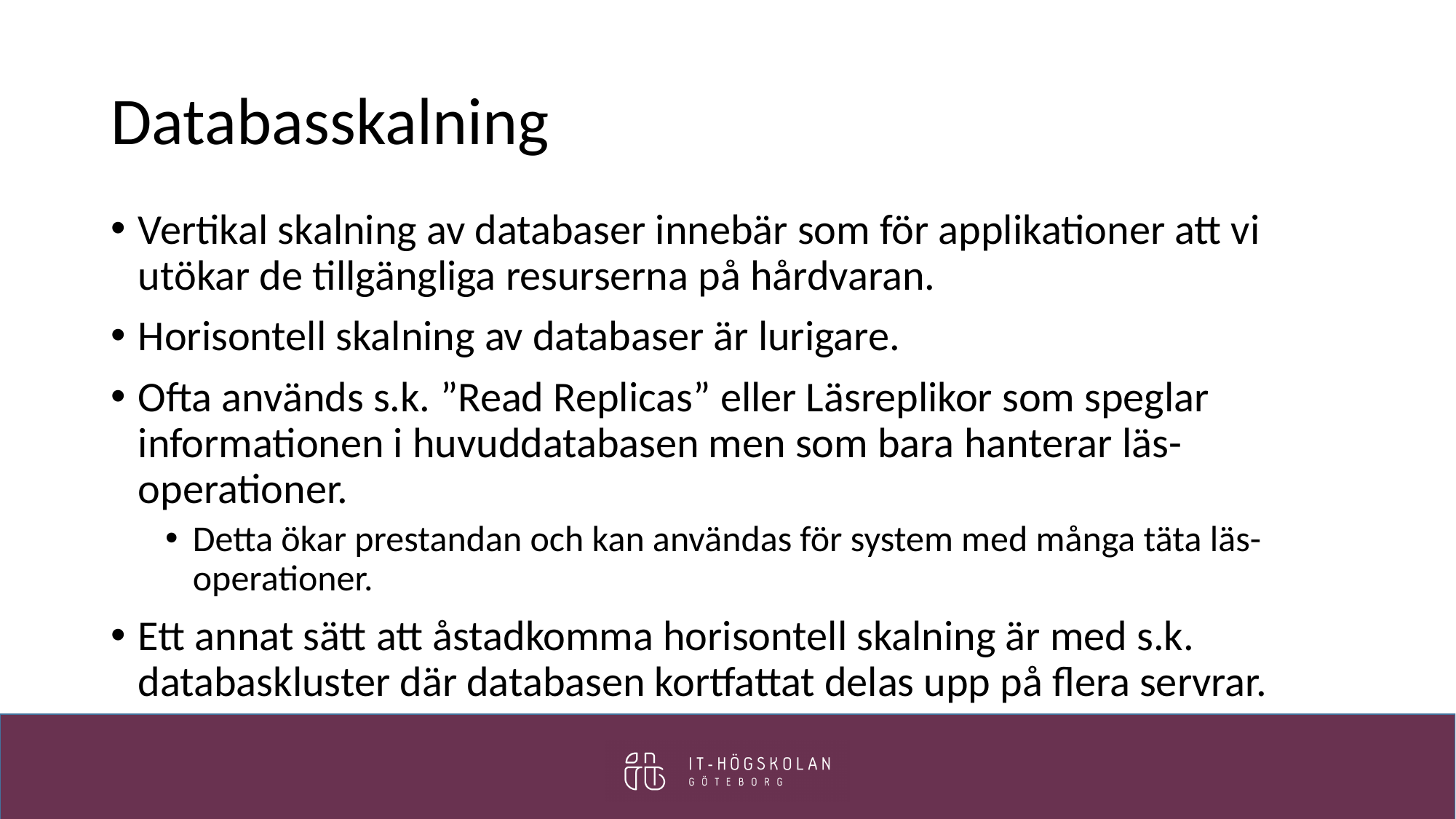

# Databasskalning
Vertikal skalning av databaser innebär som för applikationer att vi utökar de tillgängliga resurserna på hårdvaran.
Horisontell skalning av databaser är lurigare.
Ofta används s.k. ”Read Replicas” eller Läsreplikor som speglar informationen i huvuddatabasen men som bara hanterar läs-operationer.
Detta ökar prestandan och kan användas för system med många täta läs-operationer.
Ett annat sätt att åstadkomma horisontell skalning är med s.k. databaskluster där databasen kortfattat delas upp på flera servrar.